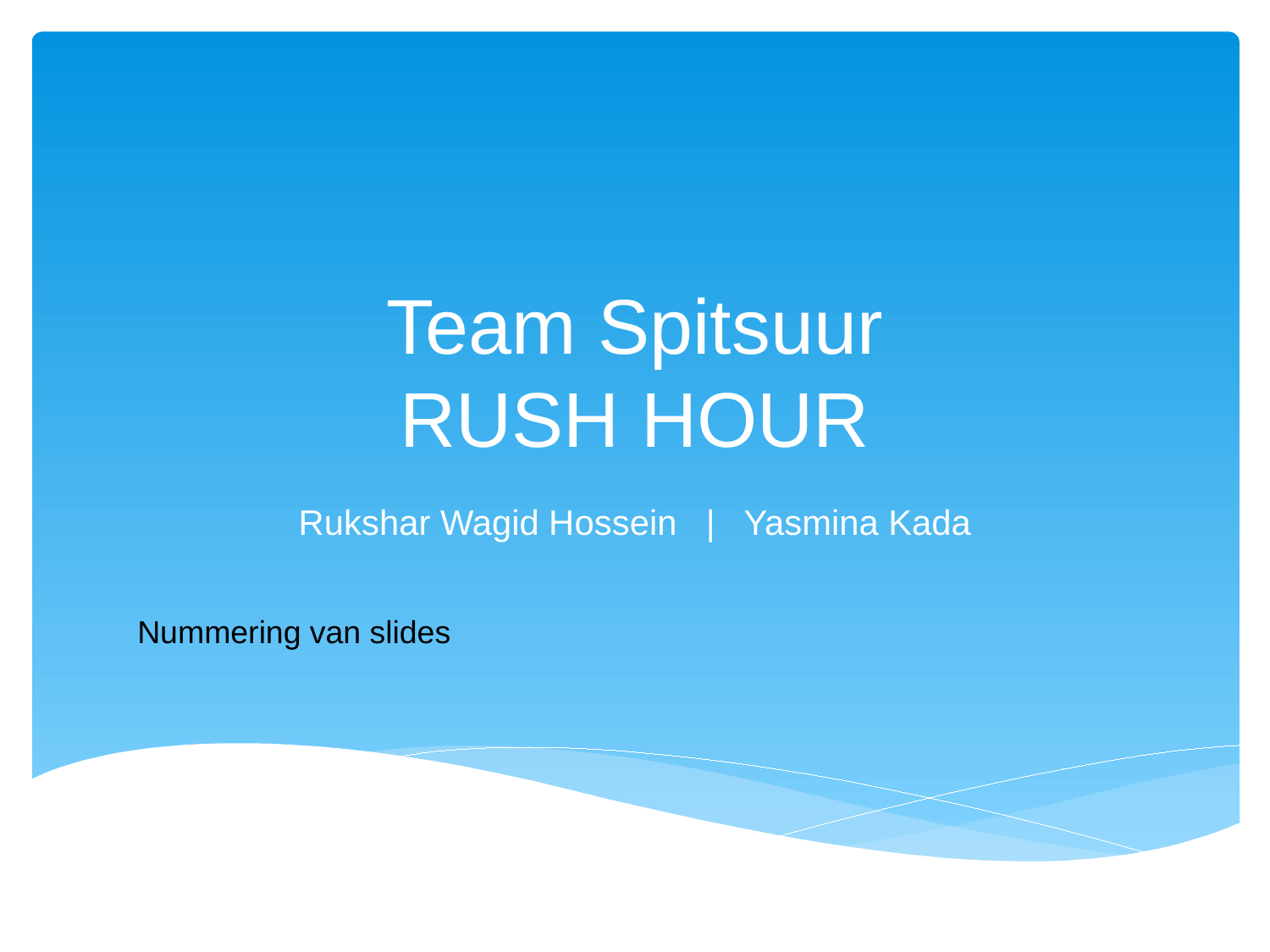

# Team Spitsuur RUSH HOUR
Rukshar Wagid Hossein   |   Yasmina Kada
Nummering van slides